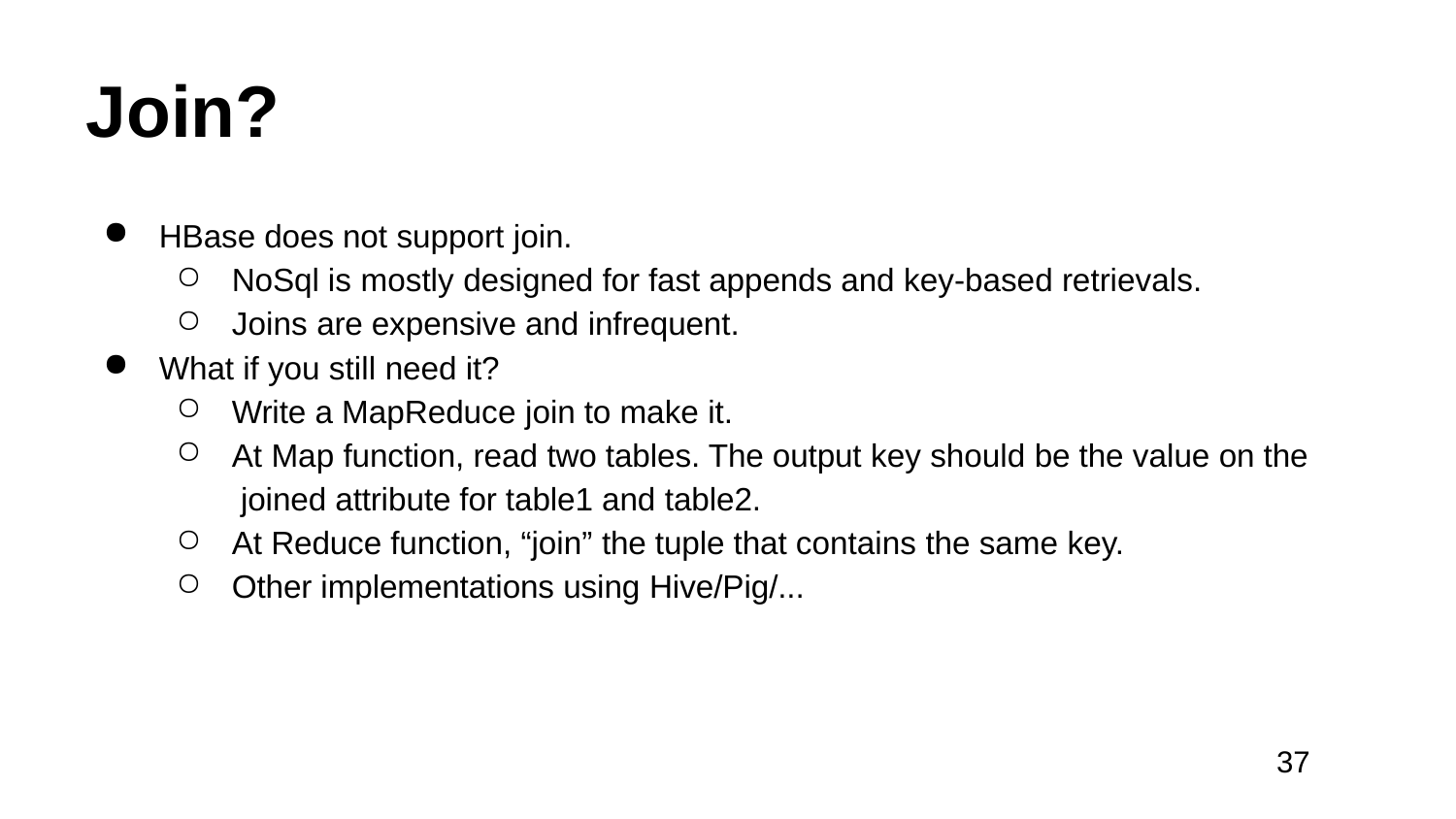

# Join?
HBase does not support join.
NoSql is mostly designed for fast appends and key-based retrievals.
Joins are expensive and infrequent.
What if you still need it?
Write a MapReduce join to make it.
At Map function, read two tables. The output key should be the value on the  joined attribute for table1 and table2.
At Reduce function, “join” the tuple that contains the same key.
Other implementations using Hive/Pig/...
37